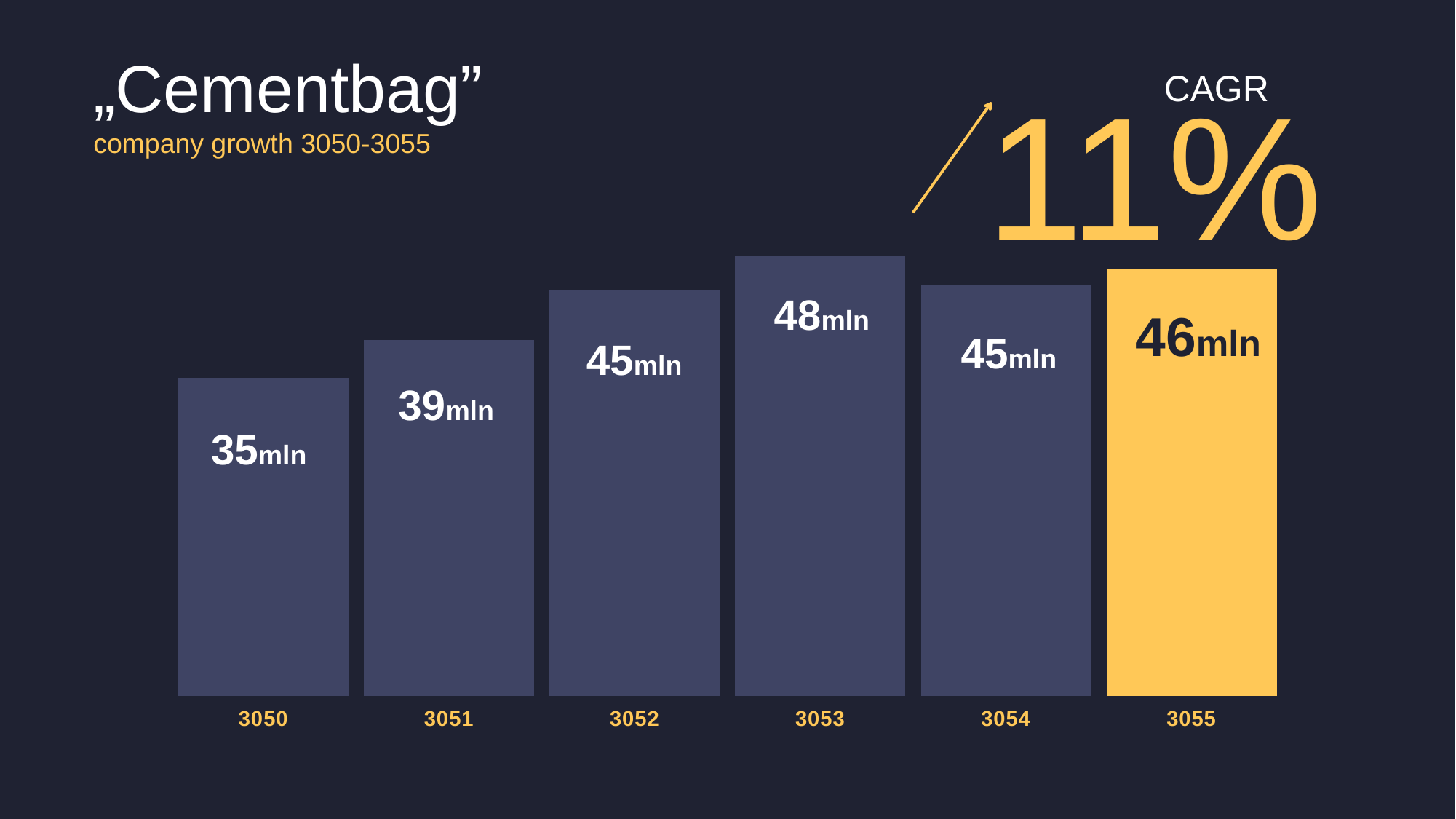

„Cementbag”
company growth 3050-3055
11%
CAGR

### Chart

| Category | Value |
|---|---|
| 3050 | 35.001 |
| 3051 | 39.147 |
| 3052 | 44.607 |
| 3053 | 48.321 |
| 3054 | 45.128 |
| 3055 | 46.89 |

48mln
46mln
45mln
45mln
39mln
35mln